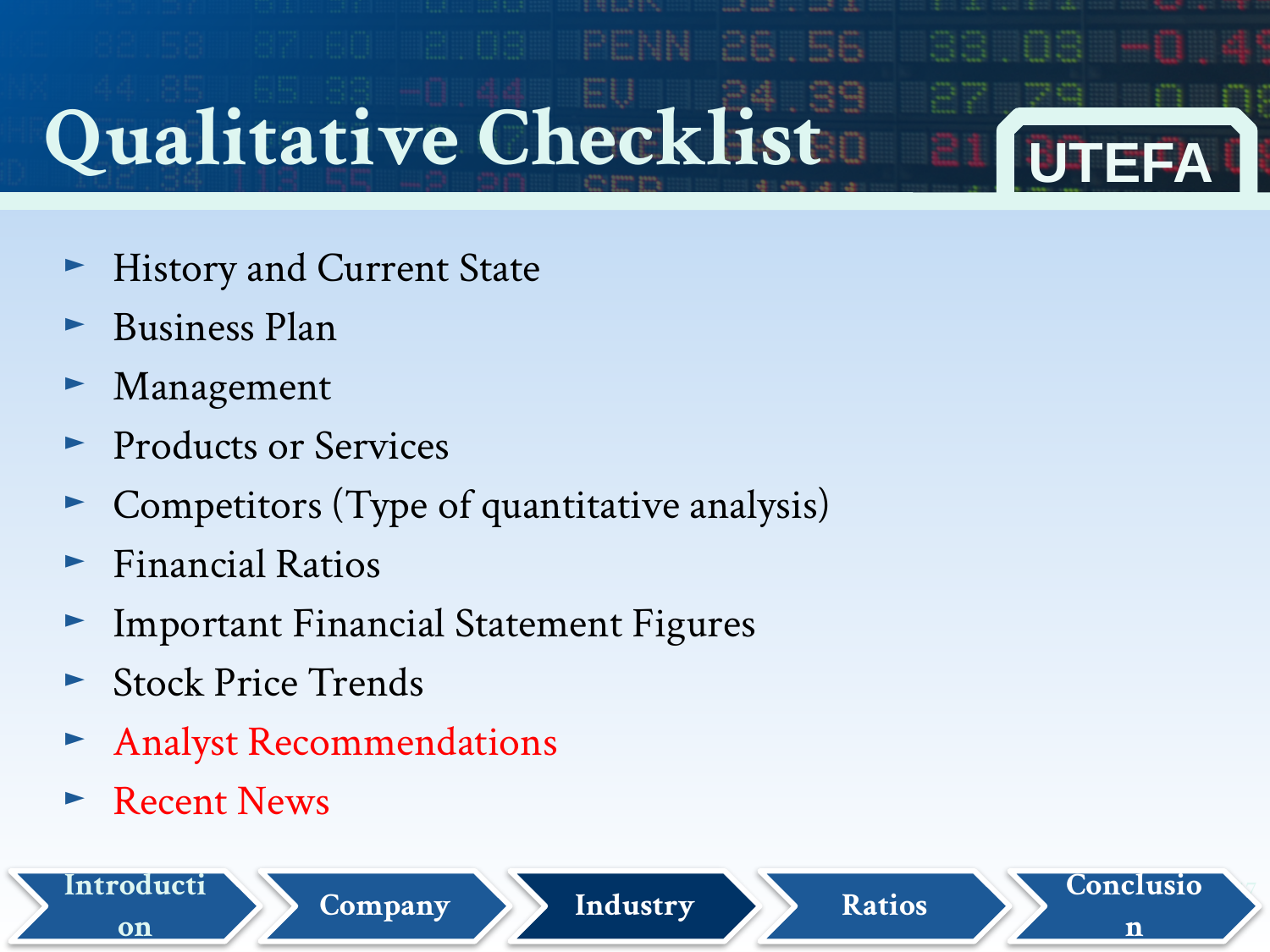

Qualitative Checklist
UTEFA
History and Current State
Business Plan
Management
Products or Services
Competitors (Type of quantitative analysis)
Financial Ratios
Important Financial Statement Figures
Stock Price Trends
Analyst Recommendations
Recent News

17
Introduction
Company
Industry
Ratios
Conclusion